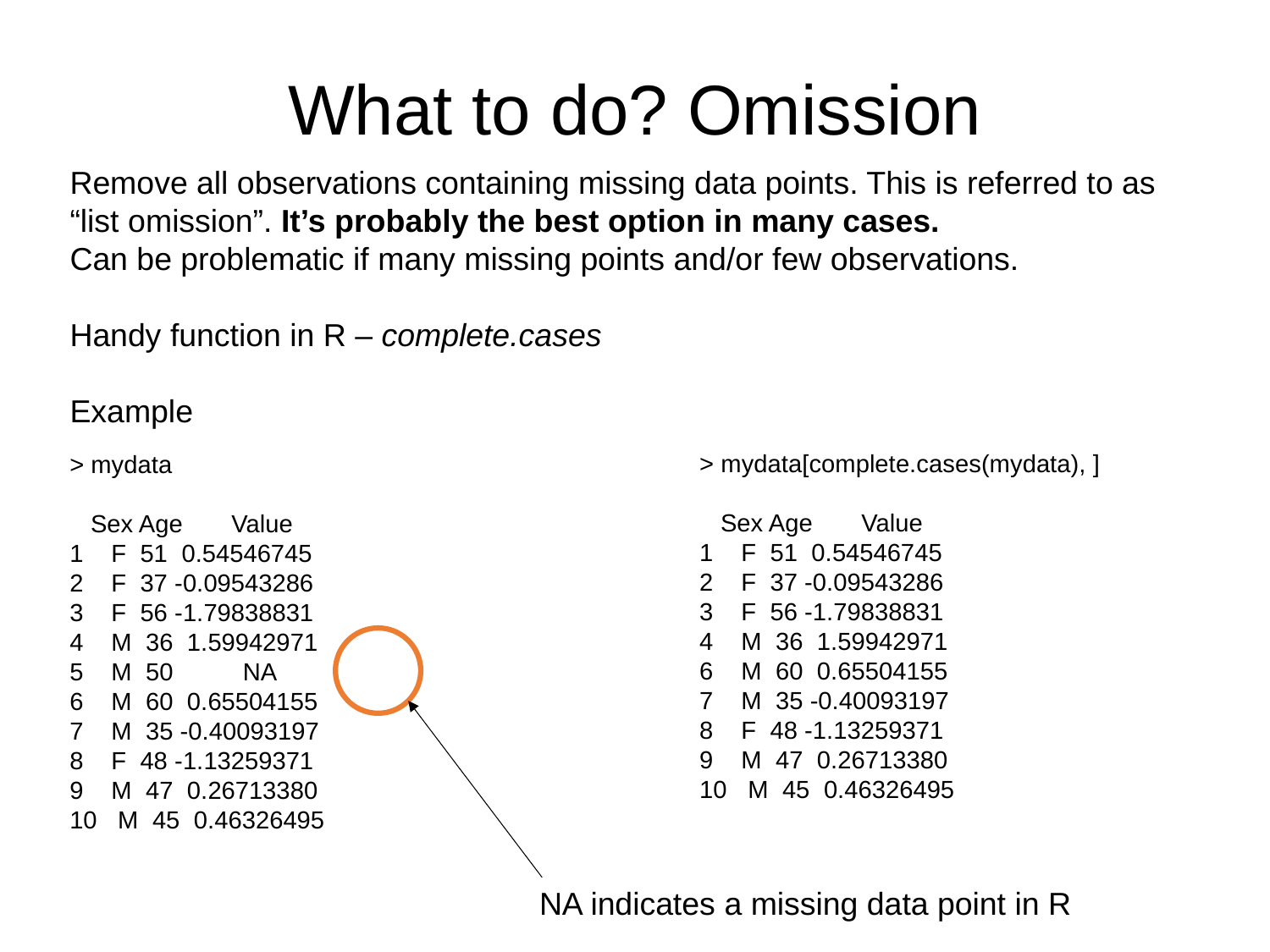

What to do? Omission
Remove all observations containing missing data points. This is referred to as “list omission”. It’s probably the best option in many cases.
Can be problematic if many missing points and/or few observations.

Handy function in R – complete.cases

Example
> mydata[complete.cases(mydata), ]

   Sex Age       Value
1    F  51  0.54546745
2    F  37 -0.09543286
3    F  56 -1.79838831
4    M  36  1.59942971
6    M  60  0.65504155
7    M  35 -0.40093197
8    F  48 -1.13259371
9    M  47  0.26713380
10   M  45  0.46326495
> mydata

   Sex Age       Value
1    F  51  0.54546745
2    F  37 -0.09543286
3    F  56 -1.79838831
4    M  36  1.59942971
5    M  50          NA
6    M  60  0.65504155
7    M  35 -0.40093197
8    F  48 -1.13259371
9    M  47  0.26713380
10   M  45  0.46326495

NA indicates a missing data point in R